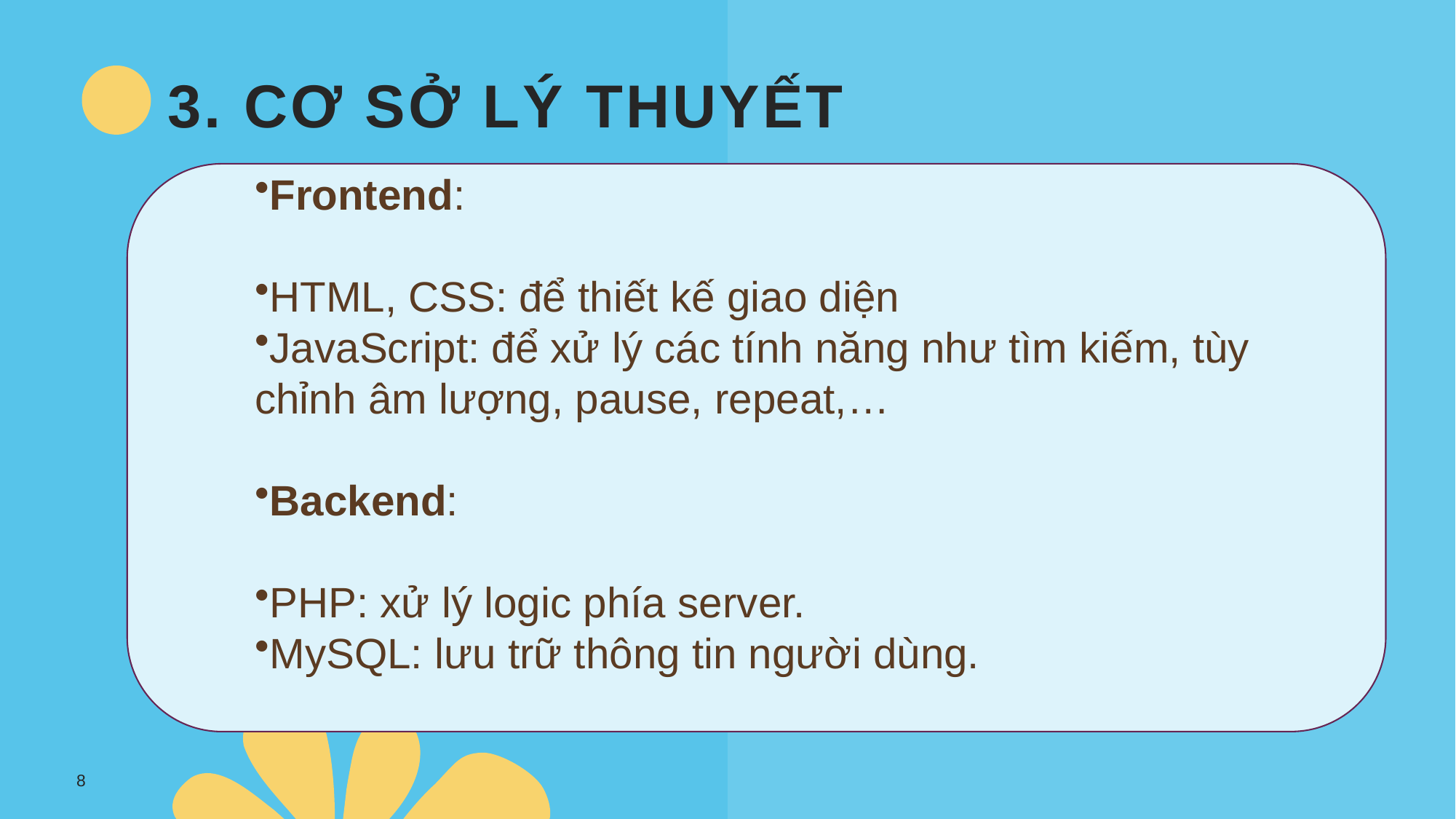

# 3. Cơ sở lý thuyết
Frontend:

HTML, CSS: để thiết kế giao diện
JavaScript: để xử lý các tính năng như tìm kiếm, tùy chỉnh âm lượng, pause, repeat,…

Backend:

PHP: xử lý logic phía server.
MySQL: lưu trữ thông tin người dùng.

8